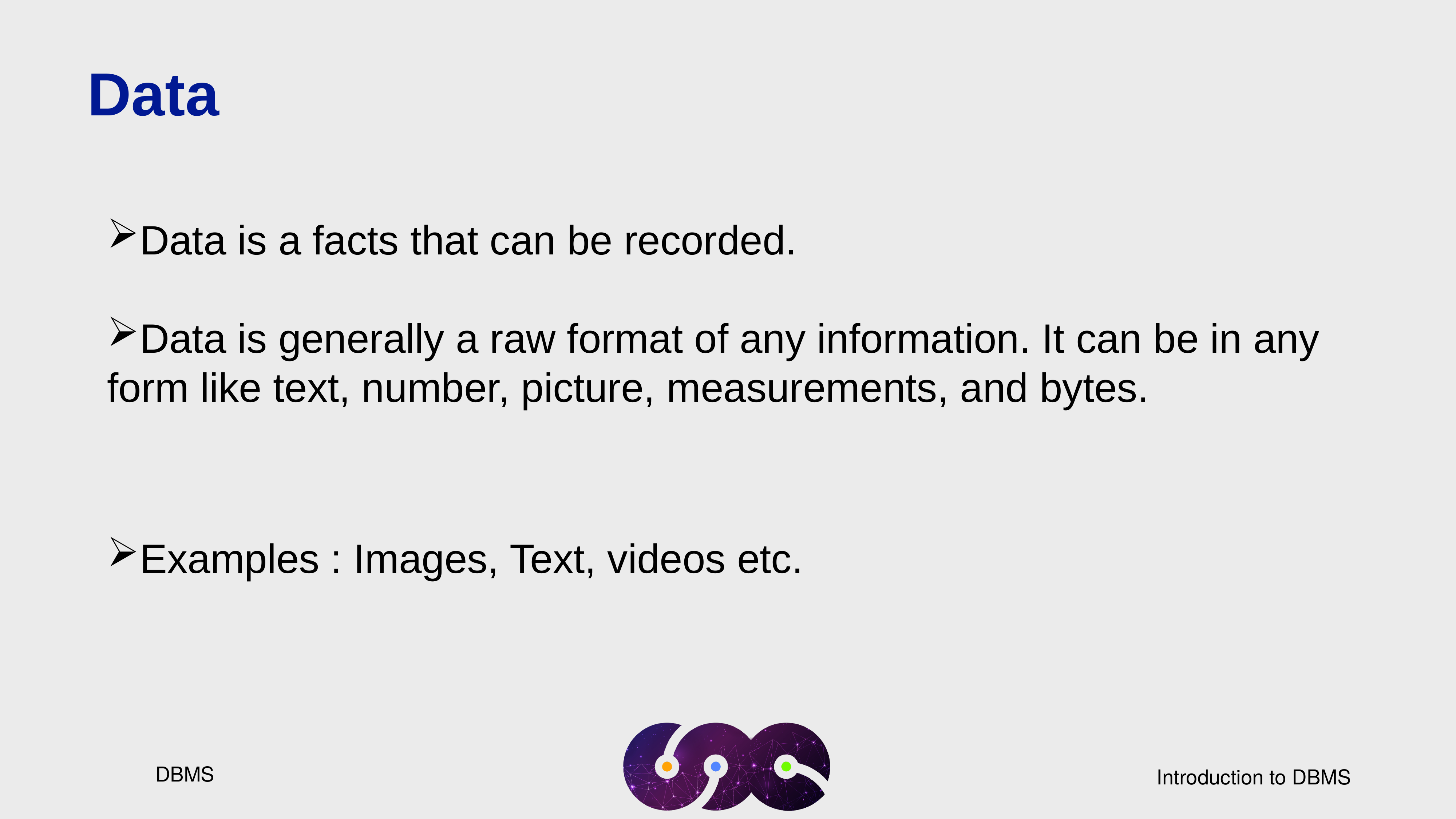

Data

Data is a facts that can be recorded.

Data is generally a raw format of any information. It can be in any form like text, number, picture, measurements, and bytes.

Examples : Images, Text, videos etc.